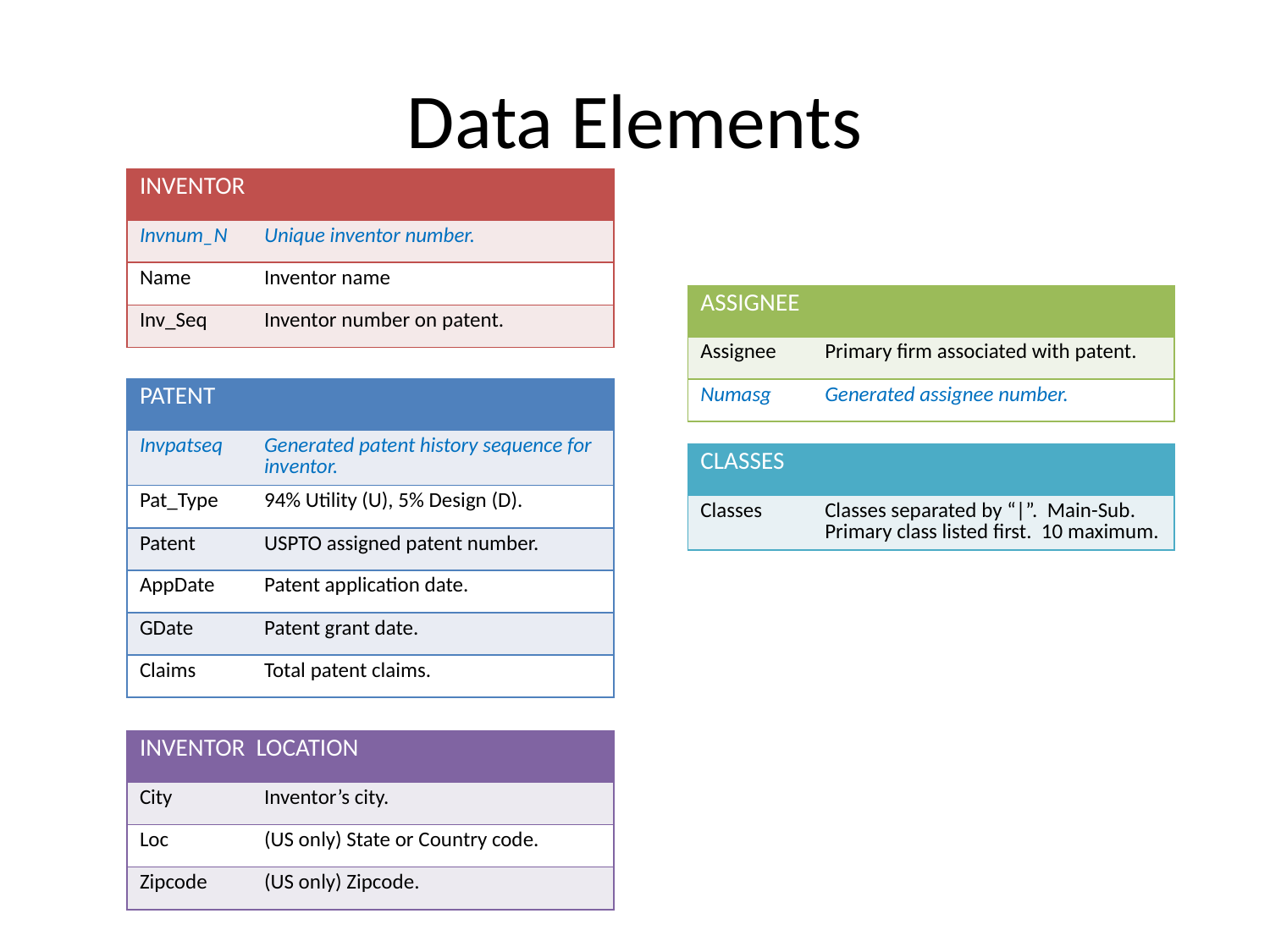

# Data Elements
| INVENTOR |  |
| --- | --- |
| Invnum\_N | Unique inventor number. |
| Name | Inventor name |
| Inv\_Seq | Inventor number on patent. |
| ASSIGNEE |  |
| --- | --- |
| Assignee | Primary firm associated with patent. |
| Numasg | Generated assignee number. |
| PATENT |  |
| --- | --- |
| Invpatseq | Generated patent history sequence for inventor. |
| Pat\_Type | 94% Utility (U), 5% Design (D). |
| Patent | USPTO assigned patent number. |
| AppDate | Patent application date. |
| GDate | Patent grant date. |
| Claims | Total patent claims. |
| CLASSES |  |
| --- | --- |
| Classes | Classes separated by “|”. Main-Sub. Primary class listed first. 10 maximum. |
| INVENTOR LOCATION |  |
| --- | --- |
| City | Inventor’s city. |
| Loc | (US only) State or Country code. |
| Zipcode | (US only) Zipcode. |